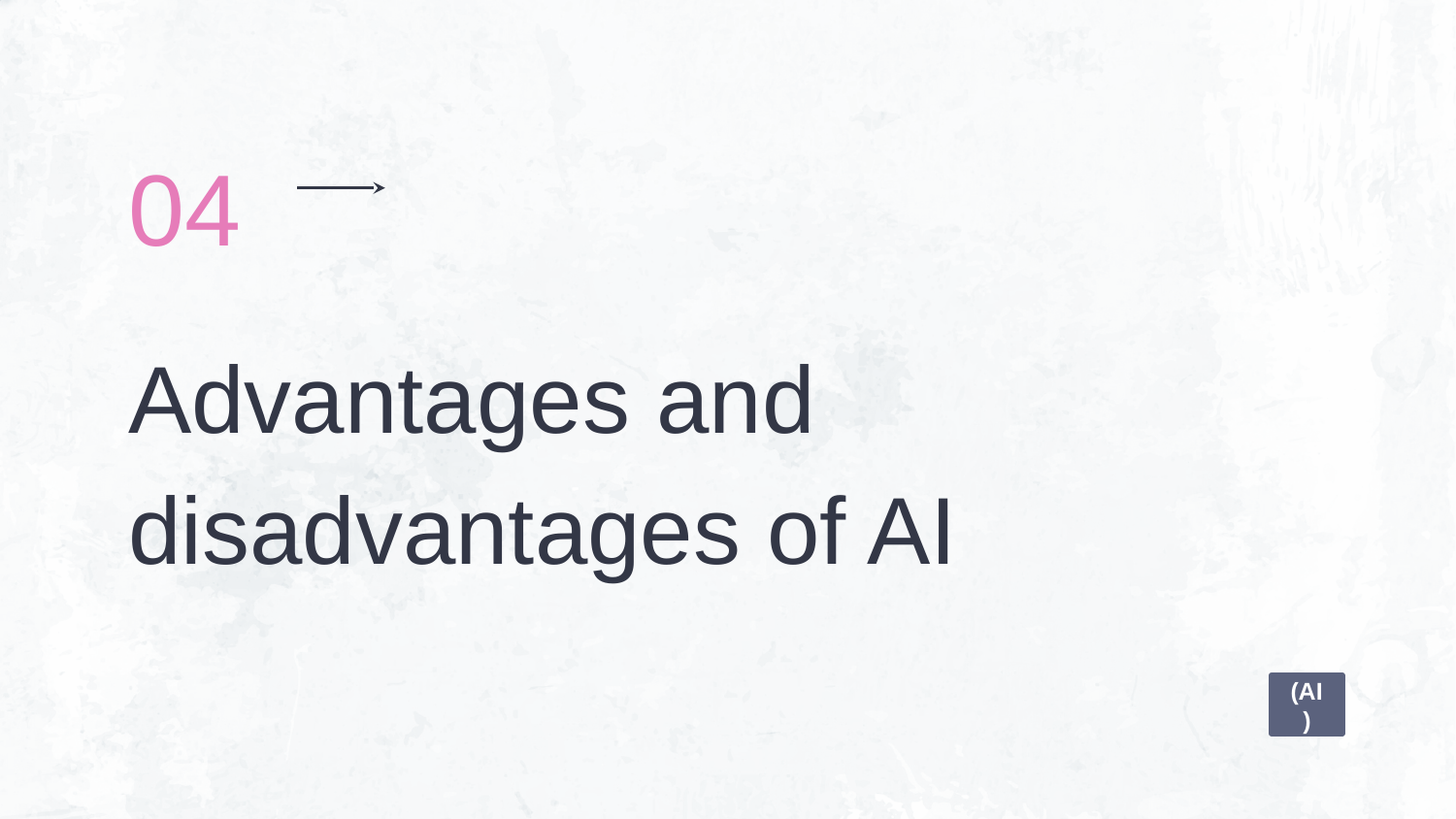

04

# Advantages and disadvantages of AI
(AI)